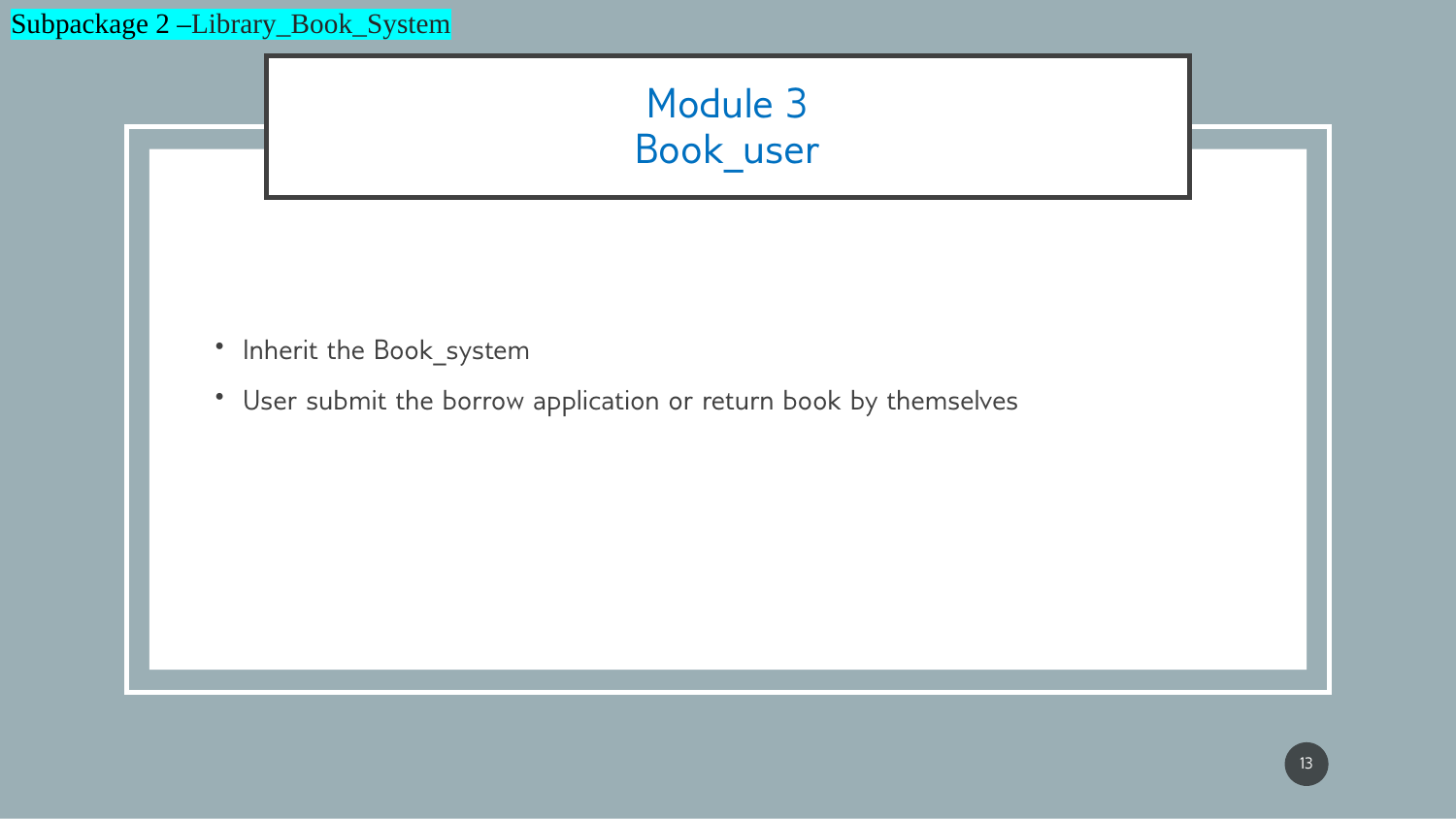

Subpackage 2 –Library_Book_System
# Module 3 Book_user

Inherit the Book_system
User submit the borrow application or return book by themselves
13